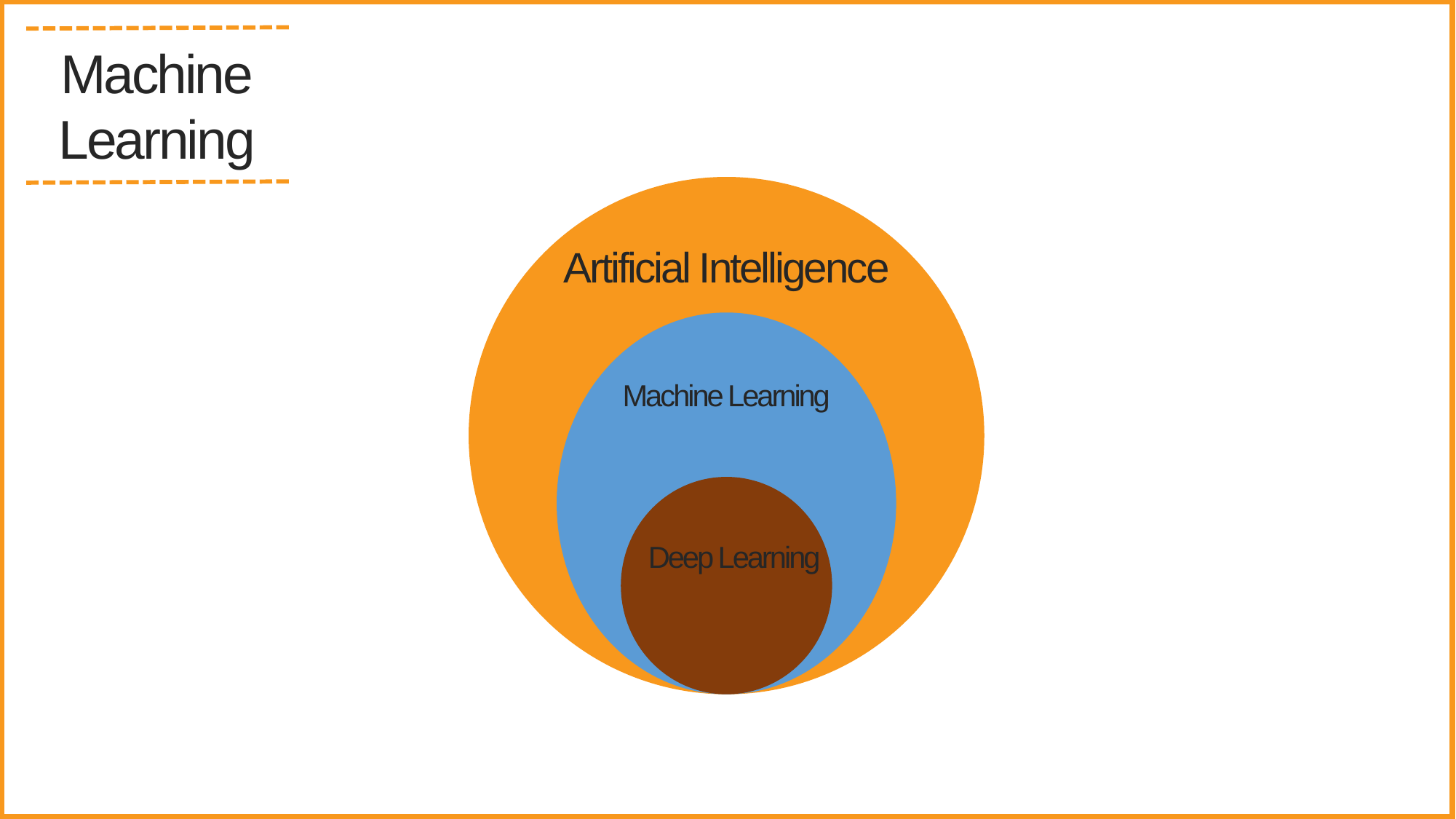

Machine
Learning

Artificial Intelligence

Machine Learning

Deep Learning